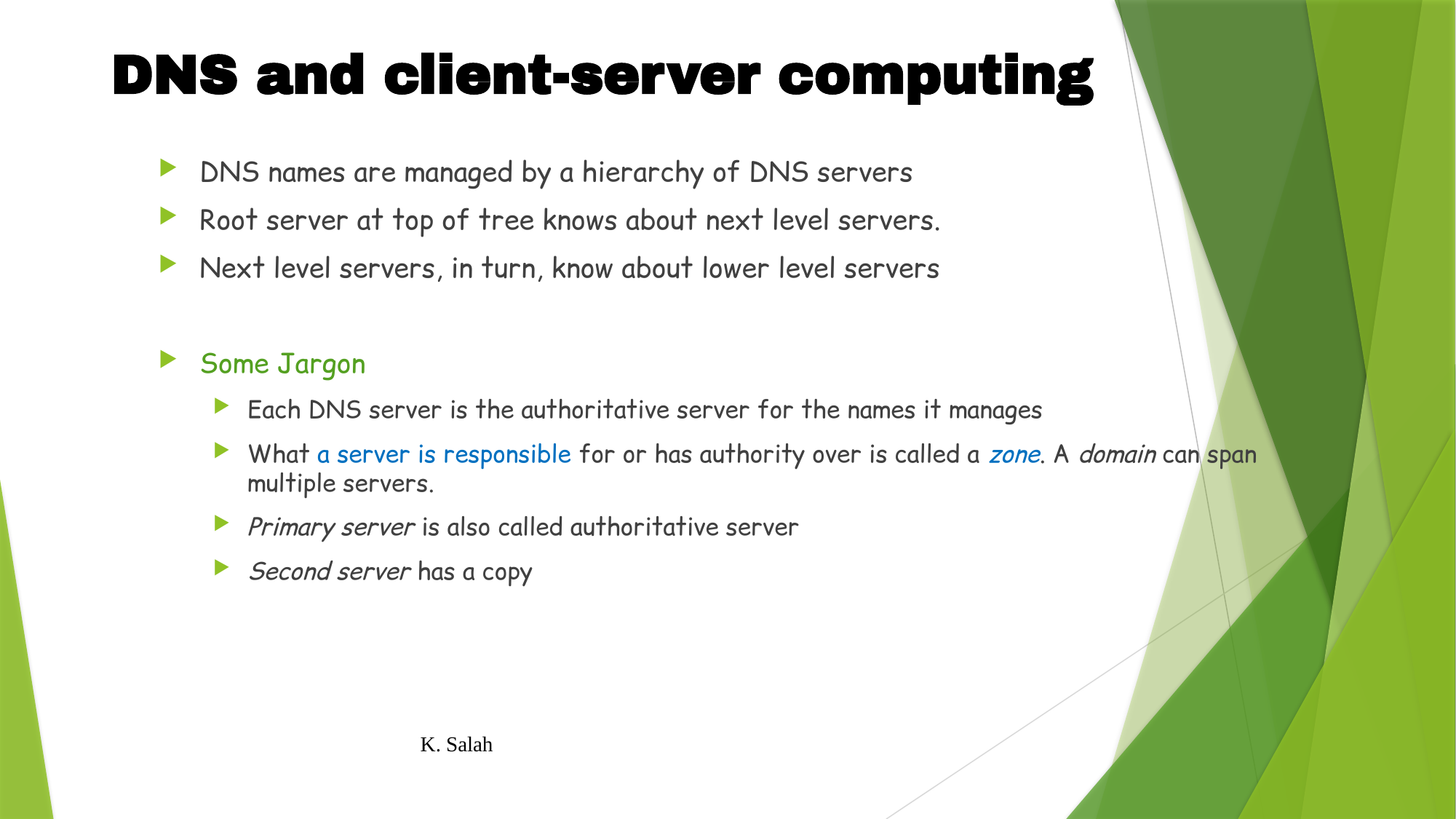

# DNS and client-server computing
DNS names are managed by a hierarchy of DNS servers
Root server at top of tree knows about next level servers.
Next level servers, in turn, know about lower level servers

Some Jargon
Each DNS server is the authoritative server for the names it manages
What a server is responsible for or has authority over is called a zone. A domain can span multiple servers.
Primary server is also called authoritative server
Second server has a copy
K. Salah